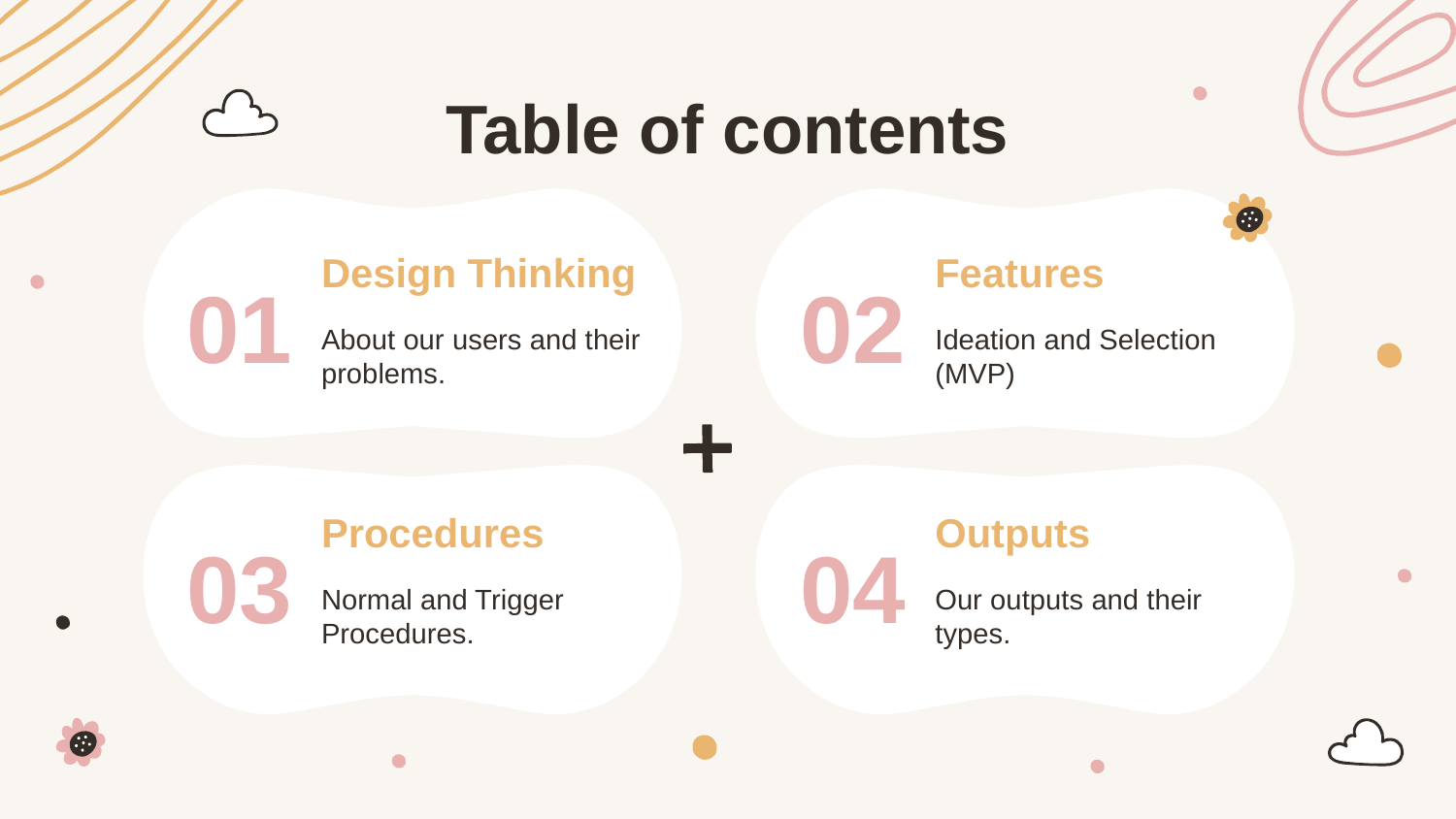

Table of contents

# Design Thinking
Features
01
02
About our users and their problems.
Ideation and Selection (MVP)

Procedures
Outputs
03
04
Normal and Trigger Procedures.
Our outputs and their types.